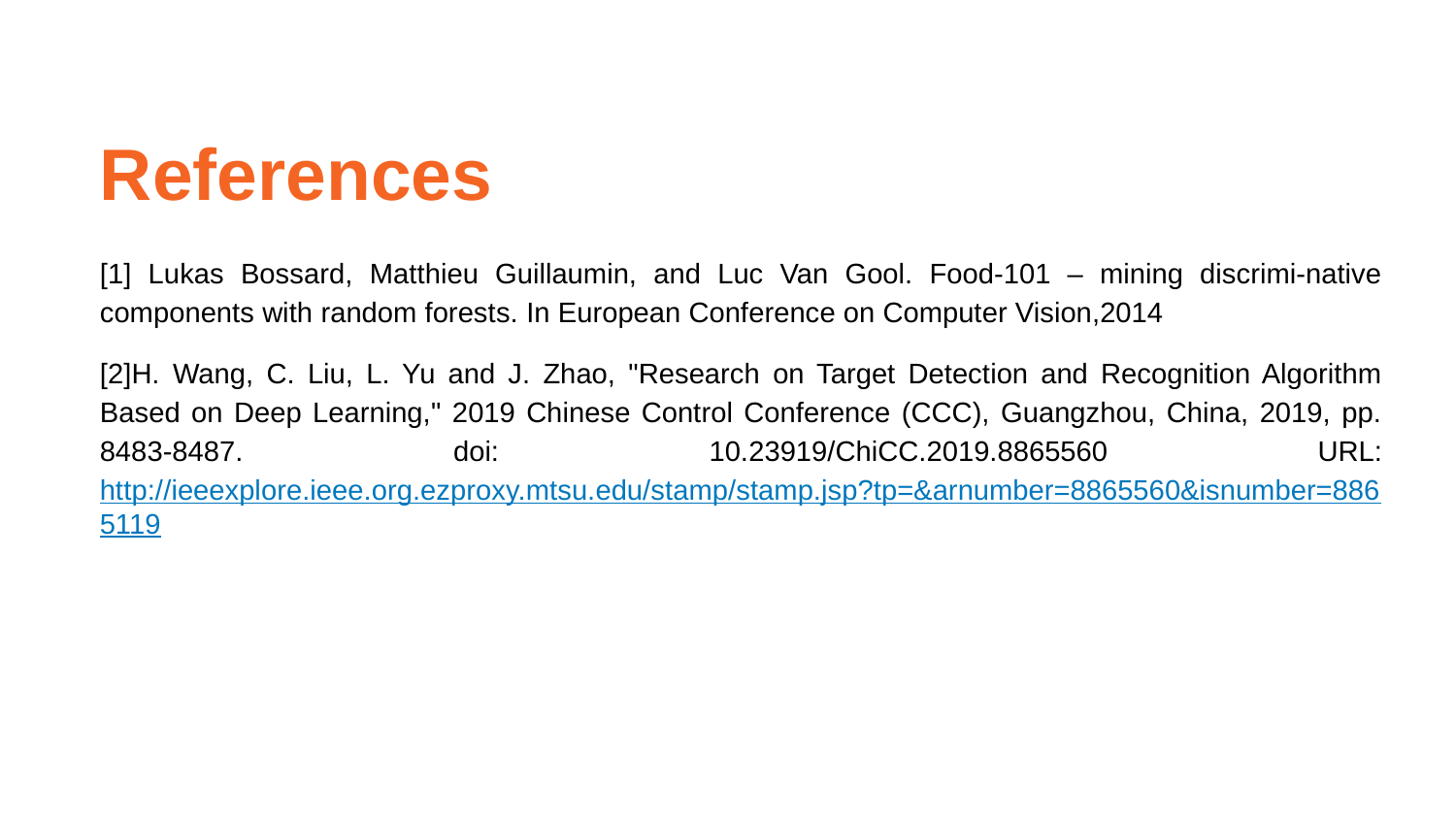

References
[1] Lukas Bossard, Matthieu Guillaumin, and Luc Van Gool. Food-101 – mining discrimi-native components with random forests. In European Conference on Computer Vision,2014
[2]H. Wang, C. Liu, L. Yu and J. Zhao, "Research on Target Detection and Recognition Algorithm Based on Deep Learning," 2019 Chinese Control Conference (CCC), Guangzhou, China, 2019, pp. 8483-8487. doi: 10.23919/ChiCC.2019.8865560 URL: http://ieeexplore.ieee.org.ezproxy.mtsu.edu/stamp/stamp.jsp?tp=&arnumber=8865560&isnumber=8865119